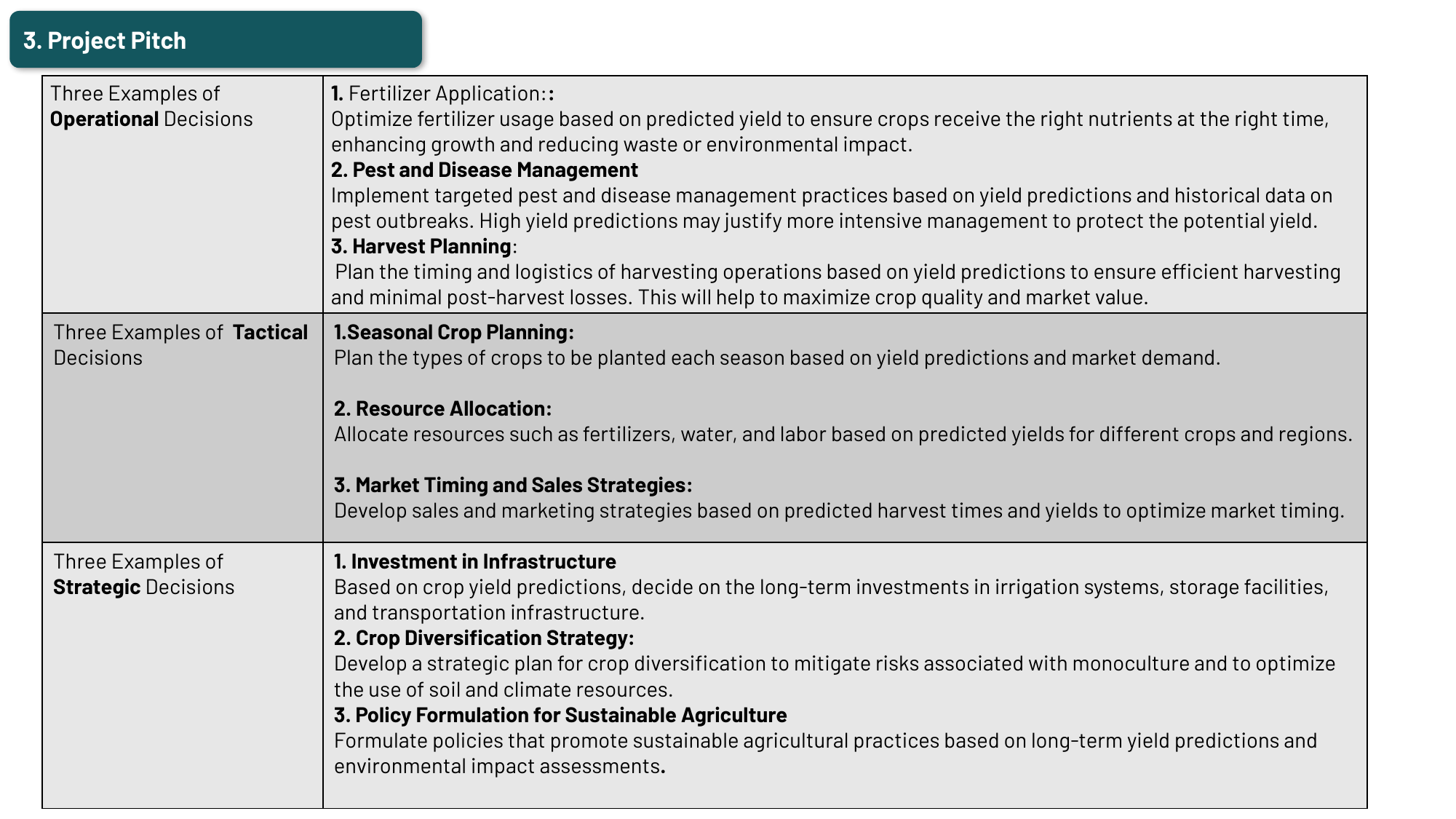

3. Project Pitch
| Three Examples of Operational Decisions | 1. Fertilizer Application:: Optimize fertilizer usage based on predicted yield to ensure crops receive the right nutrients at the right time, enhancing growth and reducing waste or environmental impact. 2. Pest and Disease Management Implement targeted pest and disease management practices based on yield predictions and historical data on pest outbreaks. High yield predictions may justify more intensive management to protect the potential yield. 3. Harvest Planning: Plan the timing and logistics of harvesting operations based on yield predictions to ensure efficient harvesting and minimal post-harvest losses. This will help to maximize crop quality and market value. |
| --- | --- |
| Three Examples of  Tactical Decisions | 1.Seasonal Crop Planning: Plan the types of crops to be planted each season based on yield predictions and market demand. 2. Resource Allocation: Allocate resources such as fertilizers, water, and labor based on predicted yields for different crops and regions. 3. Market Timing and Sales Strategies: Develop sales and marketing strategies based on predicted harvest times and yields to optimize market timing. |
| Three Examples of Strategic Decisions | 1. Investment in Infrastructure Based on crop yield predictions, decide on the long-term investments in irrigation systems, storage facilities, and transportation infrastructure. 2. Crop Diversification Strategy: Develop a strategic plan for crop diversification to mitigate risks associated with monoculture and to optimize the use of soil and climate resources. 3. Policy Formulation for Sustainable Agriculture Formulate policies that promote sustainable agricultural practices based on long-term yield predictions and environmental impact assessments. |